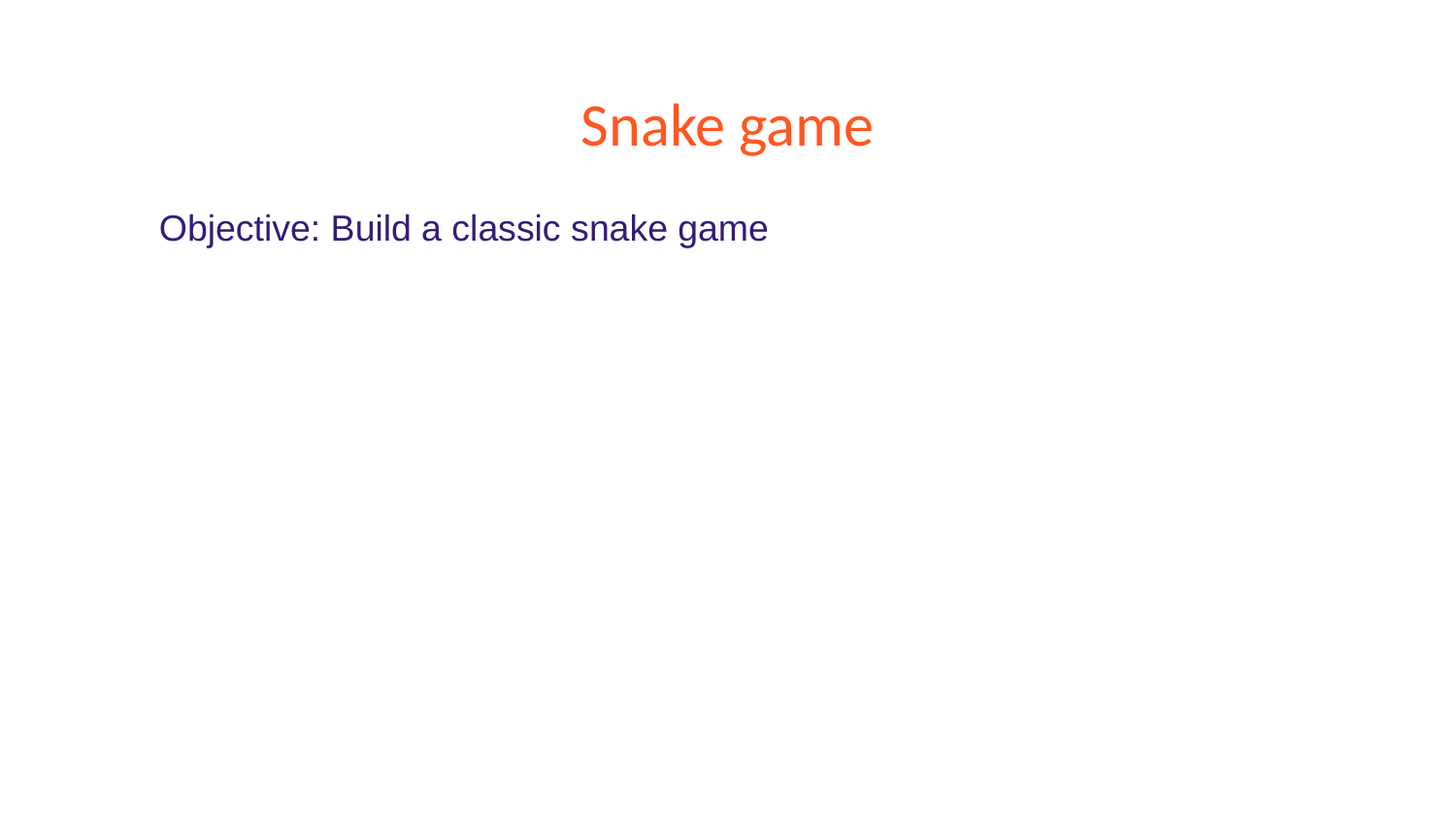

# Snake game
Objective: Build a classic snake game